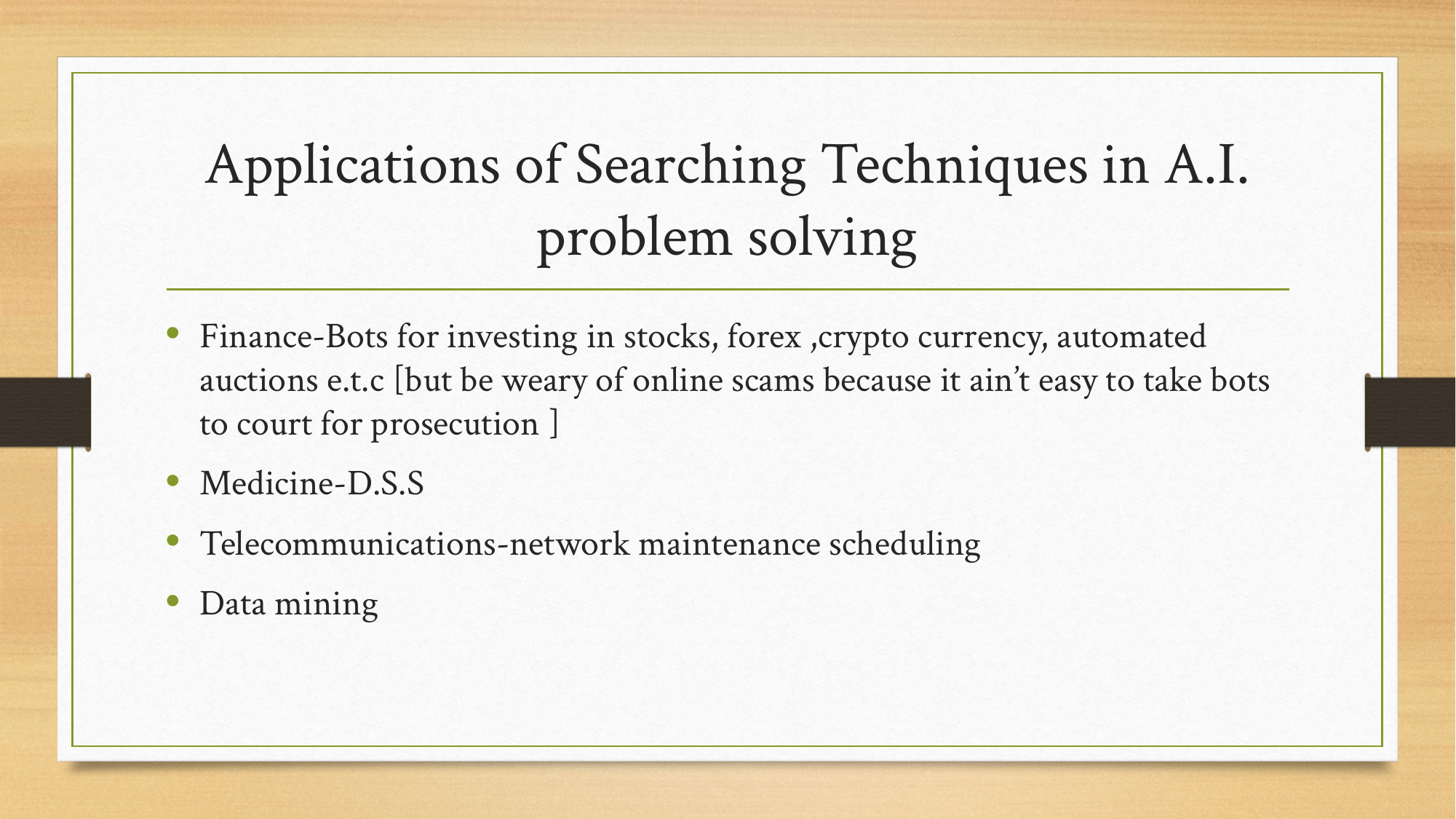

# Applications of Searching Techniques in A.I. problem solving
Finance-Bots for investing in stocks, forex ,crypto currency, automated auctions e.t.c [but be weary of online scams because it ain’t easy to take bots to court for prosecution ]
Medicine-D.S.S
Telecommunications-network maintenance scheduling
Data mining